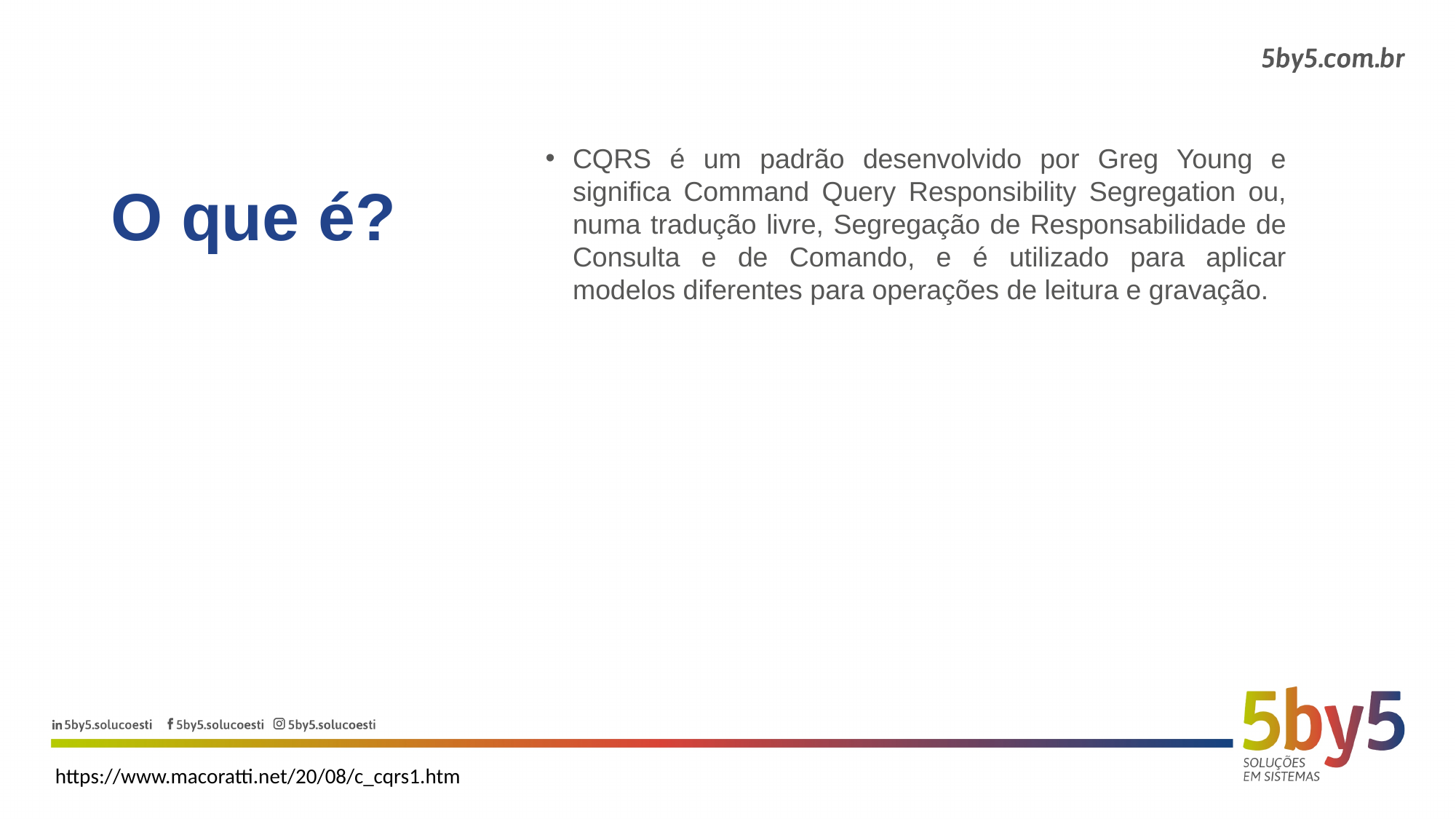

O que é?
CQRS é um padrão desenvolvido por Greg Young e significa Command Query Responsibility Segregation ou, numa tradução livre, Segregação de Responsabilidade de Consulta e de Comando, e é utilizado para aplicar modelos diferentes para operações de leitura e gravação.
https://www.macoratti.net/20/08/c_cqrs1.htm